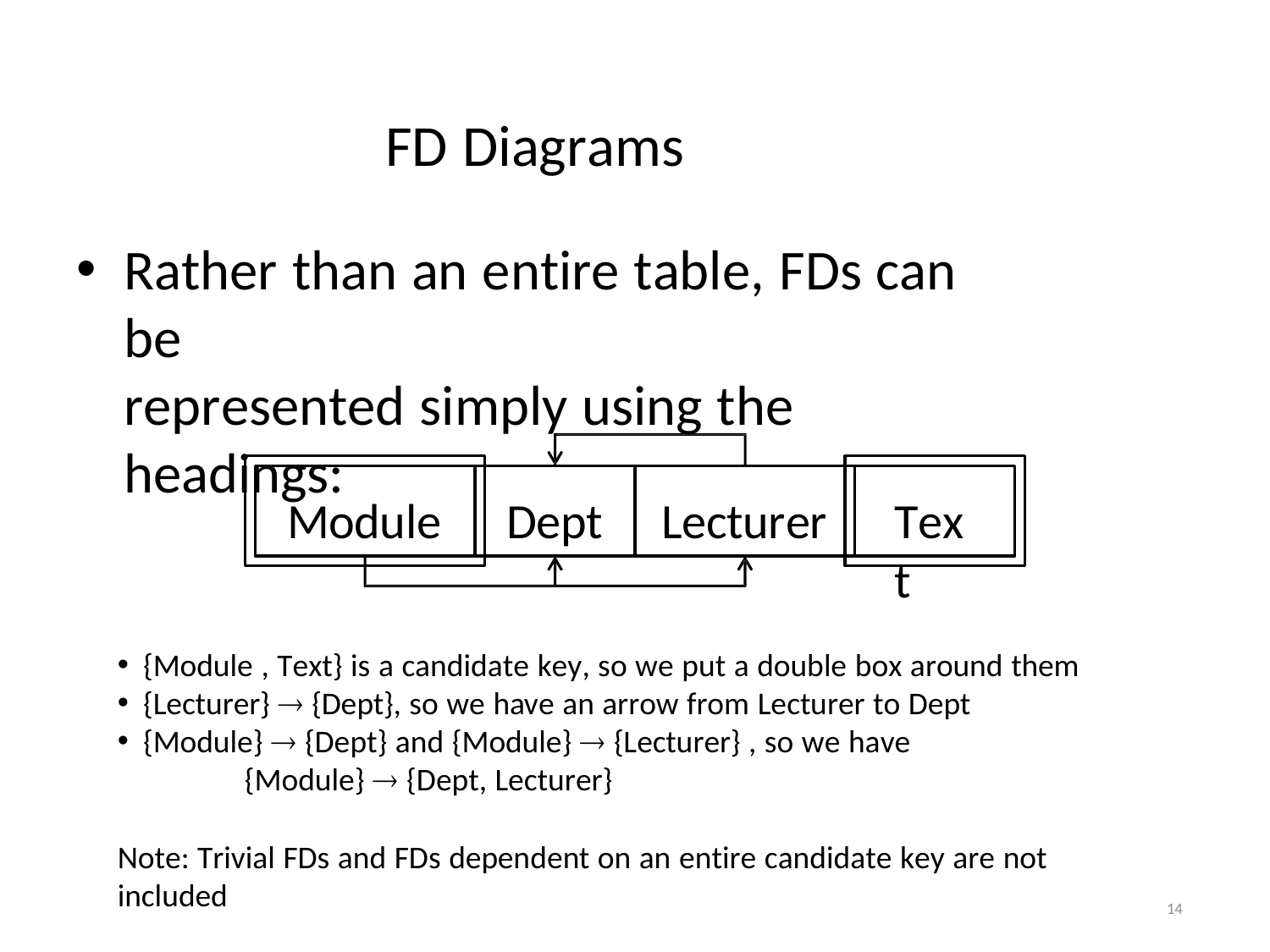

# FD Diagrams
Rather than an entire table, FDs can be
represented simply using the headings:

Module
Dept
Lecturer
Text

{Module , Text} is a candidate key, so we put a double box around them
{Lecturer} → {Dept}, so we have an arrow from Lecturer to Dept
{Module} → {Dept} and {Module} → {Lecturer} , so we have
{Module} → {Dept, Lecturer}

Note: Trivial FDs and FDs dependent on an entire candidate key are not included
14